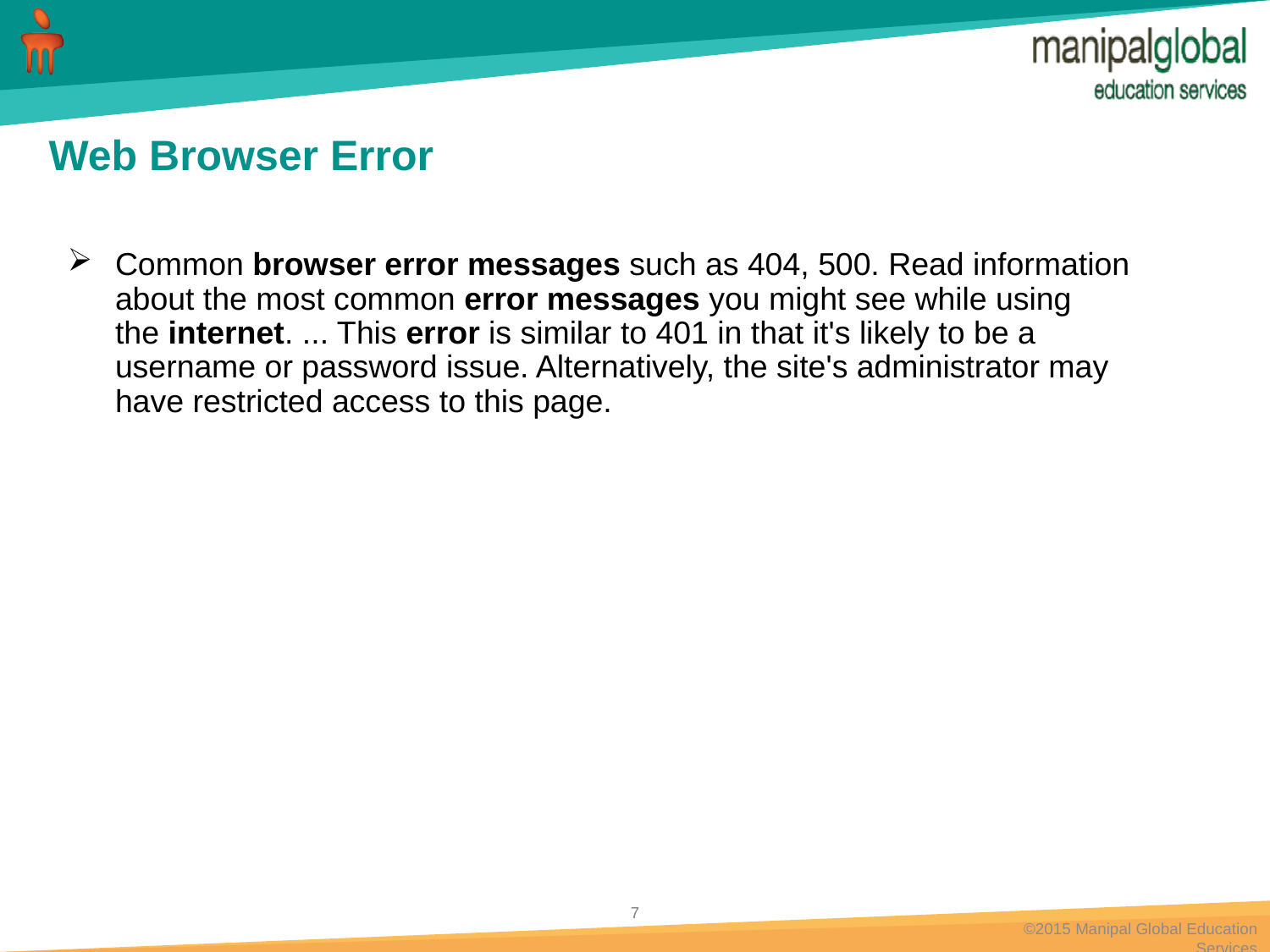

# Web Browser Error
Common browser error messages such as 404, 500. Read information about the most common error messages you might see while using the internet. ... This error is similar to 401 in that it's likely to be a username or password issue. Alternatively, the site's administrator may have restricted access to this page.